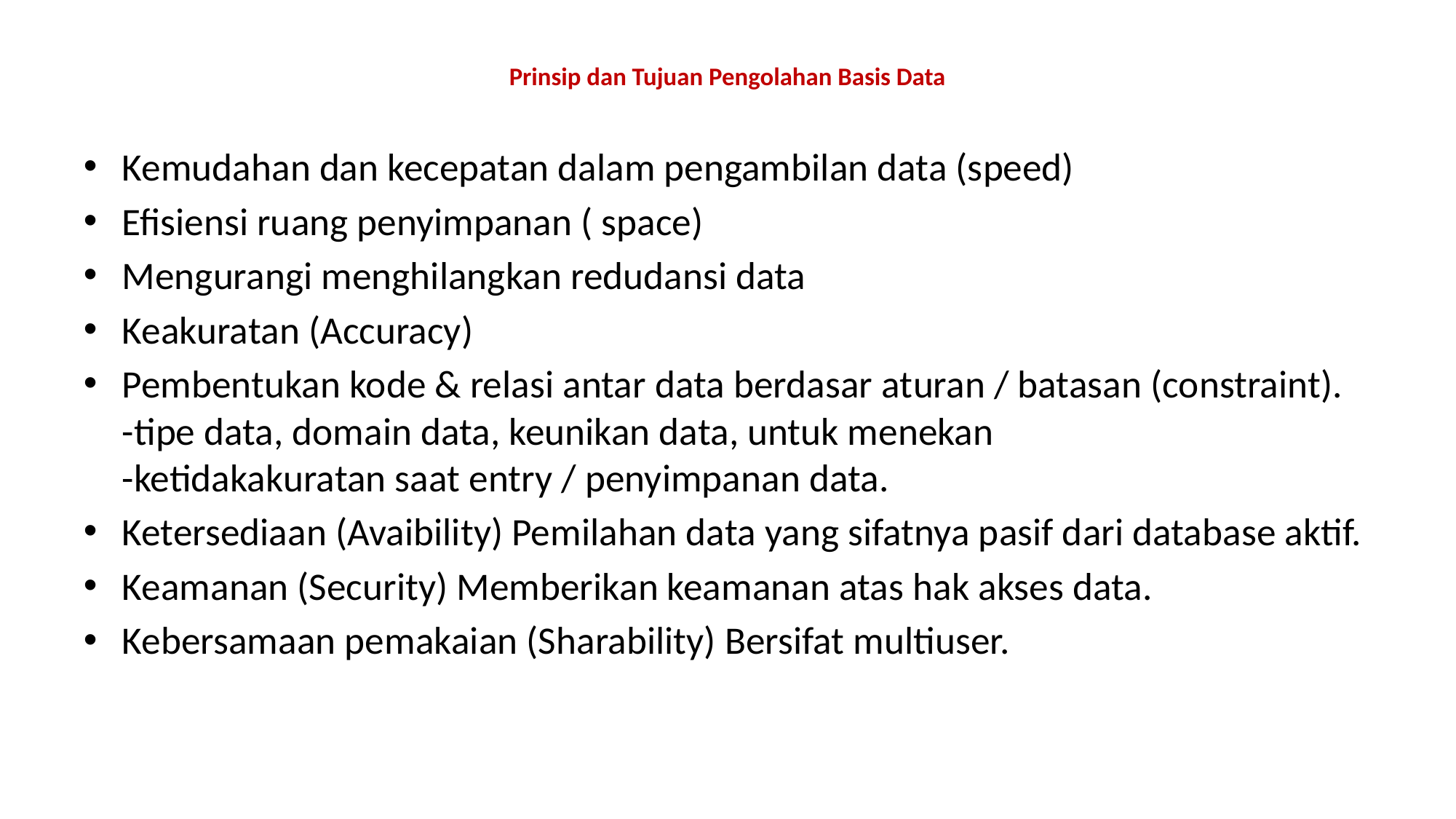

# Prinsip dan Tujuan Pengolahan Basis Data
Kemudahan dan kecepatan dalam pengambilan data (speed)
Efisiensi ruang penyimpanan ( space)
Mengurangi menghilangkan redudansi data
Keakuratan (Accuracy)
Pembentukan kode & relasi antar data berdasar aturan / batasan (constraint).
-tipe data, domain data, keunikan data, untuk menekan
-ketidakakuratan saat entry / penyimpanan data.
Ketersediaan (Avaibility) Pemilahan data yang sifatnya pasif dari database aktif.
Keamanan (Security) Memberikan keamanan atas hak akses data.
Kebersamaan pemakaian (Sharability) Bersifat multiuser.